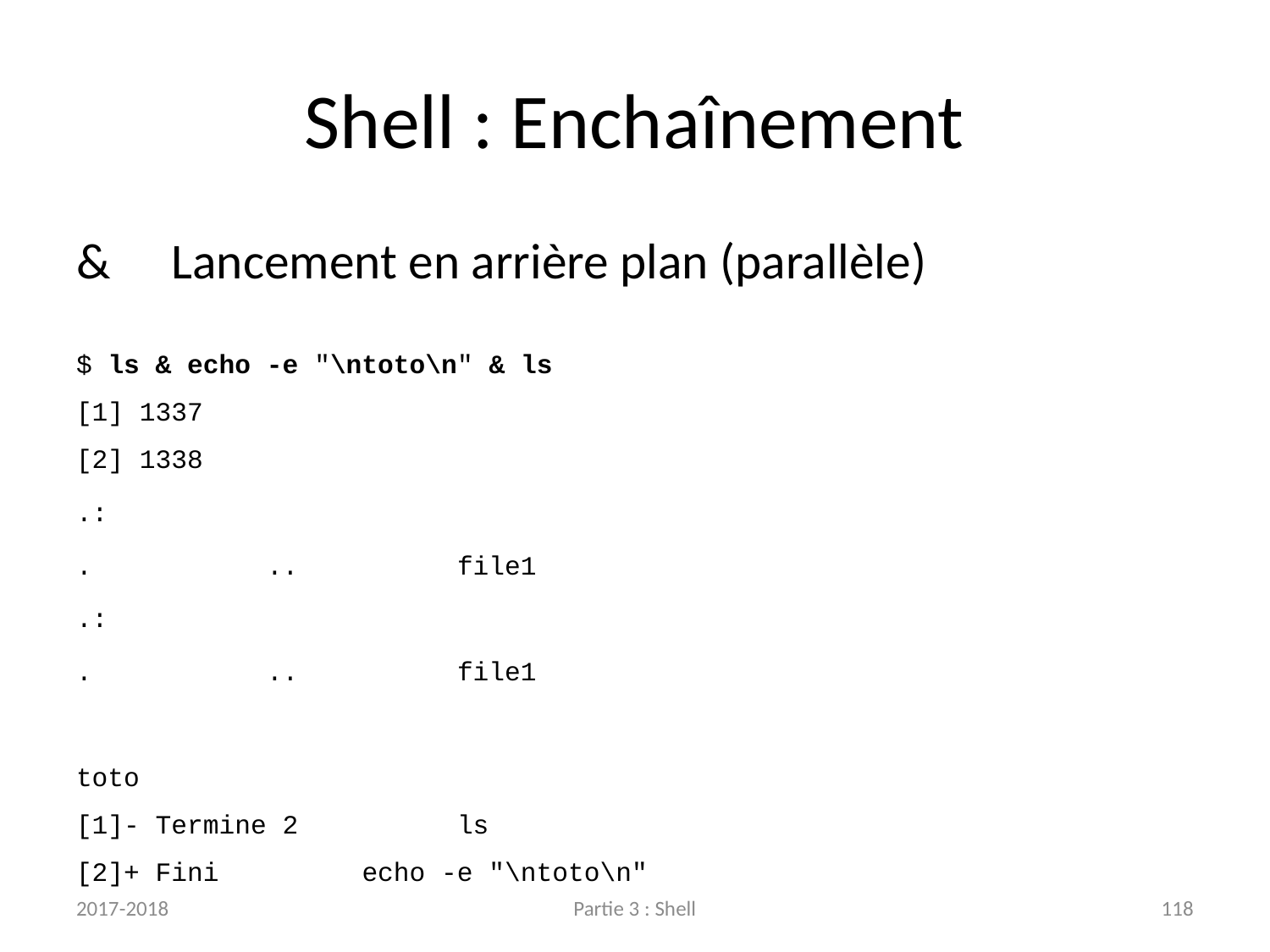

# Shell : Enchaînement
&	Lancement en arrière plan (parallèle)

$ ls & echo -e "\ntoto\n" & ls
[1] 1337
[2] 1338
.:
.		..		file1
.:
.		..		file1

toto
[1]- Termine 2		ls
[2]+ Fini		echo -e "\ntoto\n"

2017-2018
Partie 3 : Shell
118